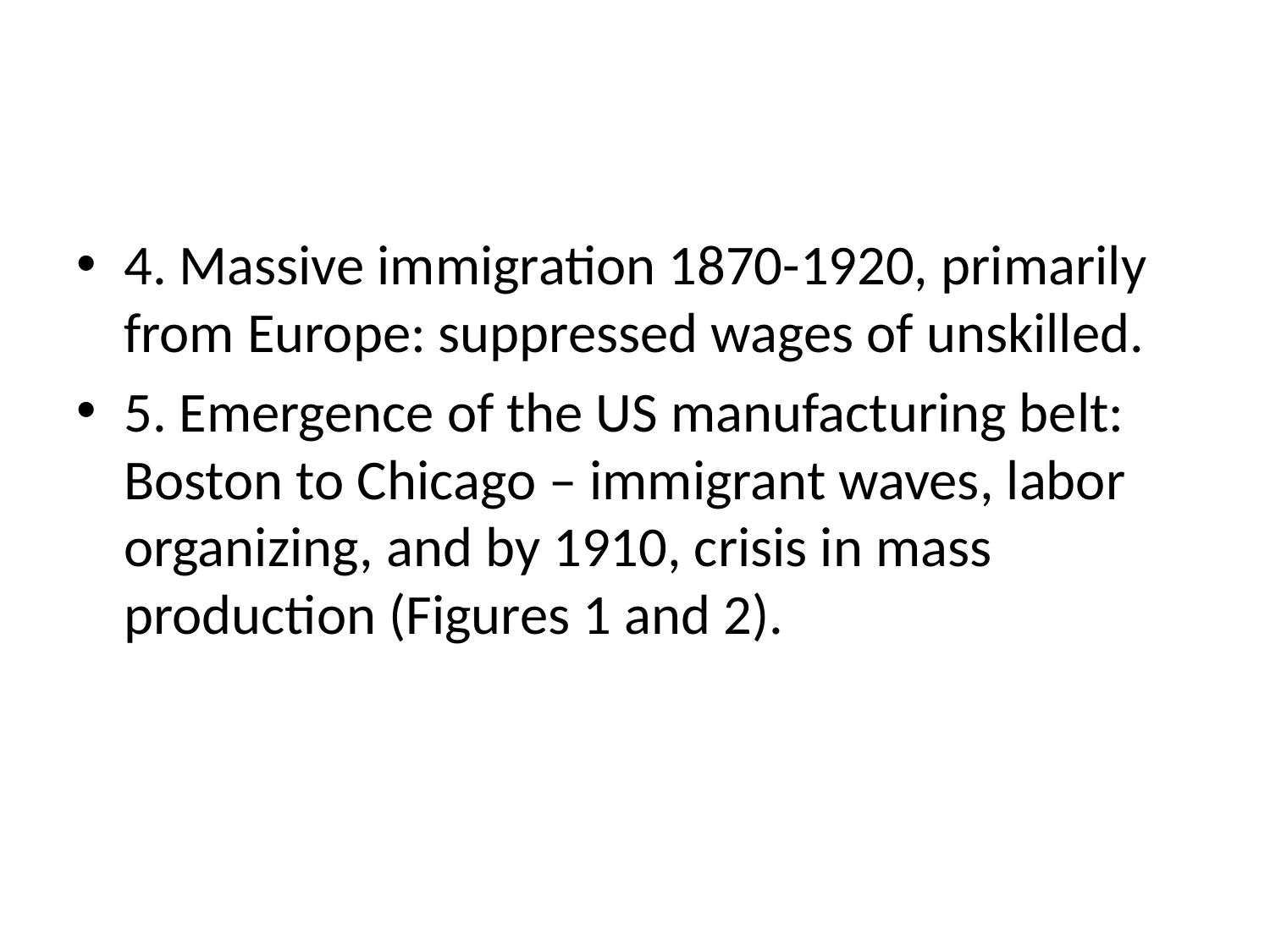

#
4. Massive immigration 1870-1920, primarily from Europe: suppressed wages of unskilled.
5. Emergence of the US manufacturing belt: Boston to Chicago – immigrant waves, labor organizing, and by 1910, crisis in mass production (Figures 1 and 2).